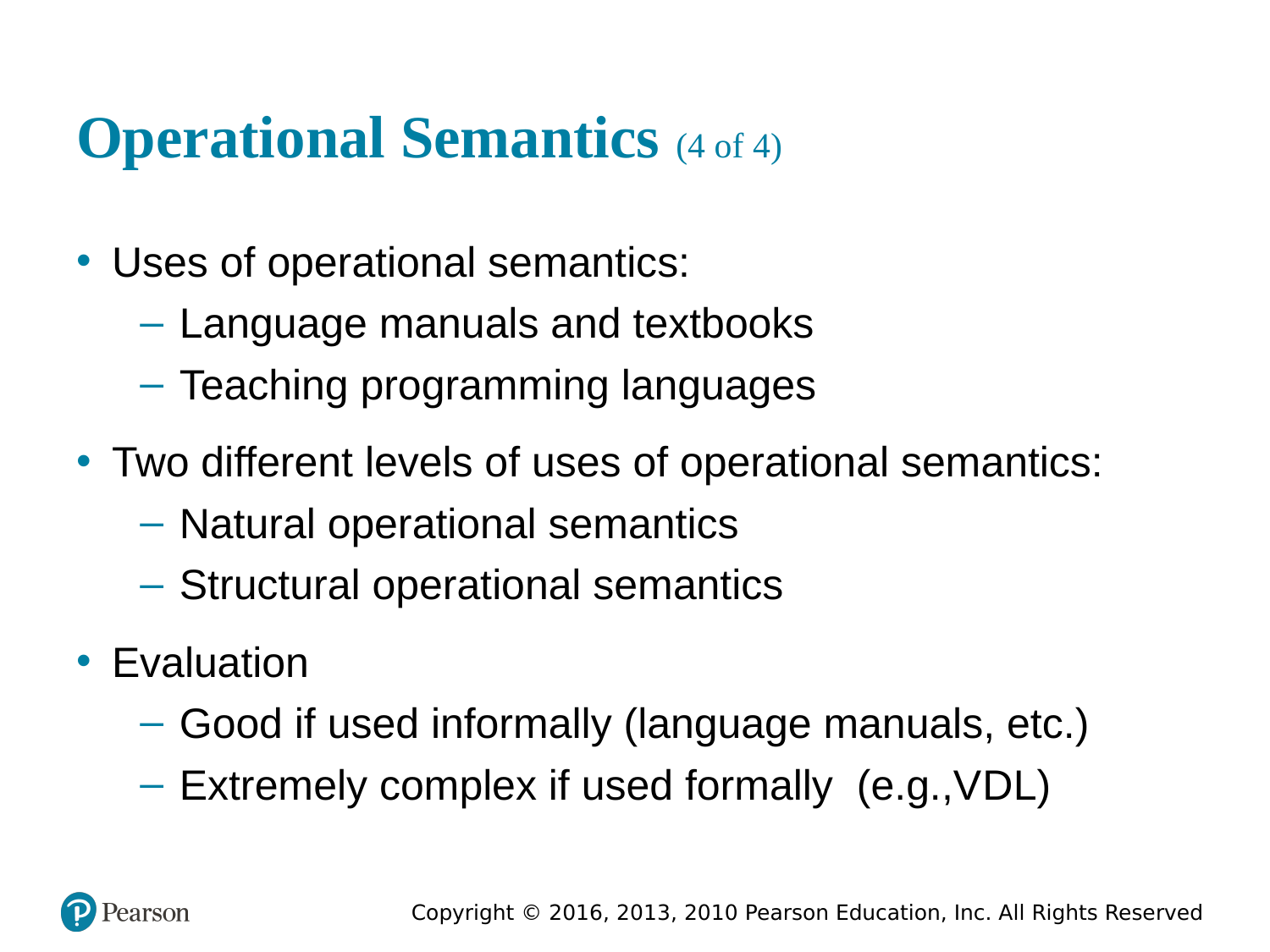

# Operational Semantics (4 of 4)
Uses of operational semantics:
Language manuals and textbooks
Teaching programming languages
Two different levels of uses of operational semantics:
Natural operational semantics
Structural operational semantics
Evaluation
Good if used informally (language manuals, etc.)
Extremely complex if used formally  (e.g.,V D L)